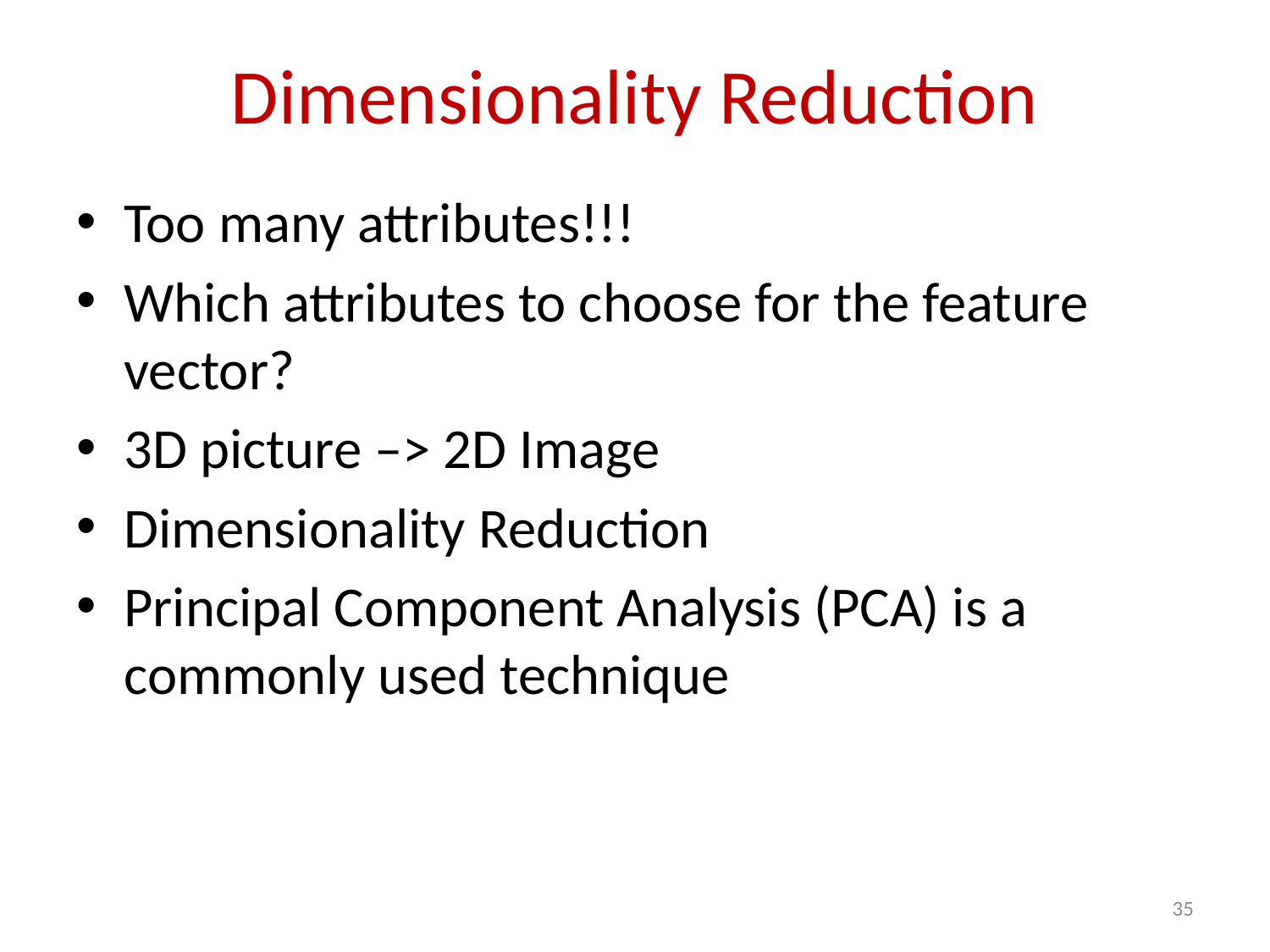

# Dimensionality Reduction
Too many attributes!!!
Which attributes to choose for the feature vector?
3D picture –> 2D Image
Dimensionality Reduction
Principal Component Analysis (PCA) is a commonly used technique

35